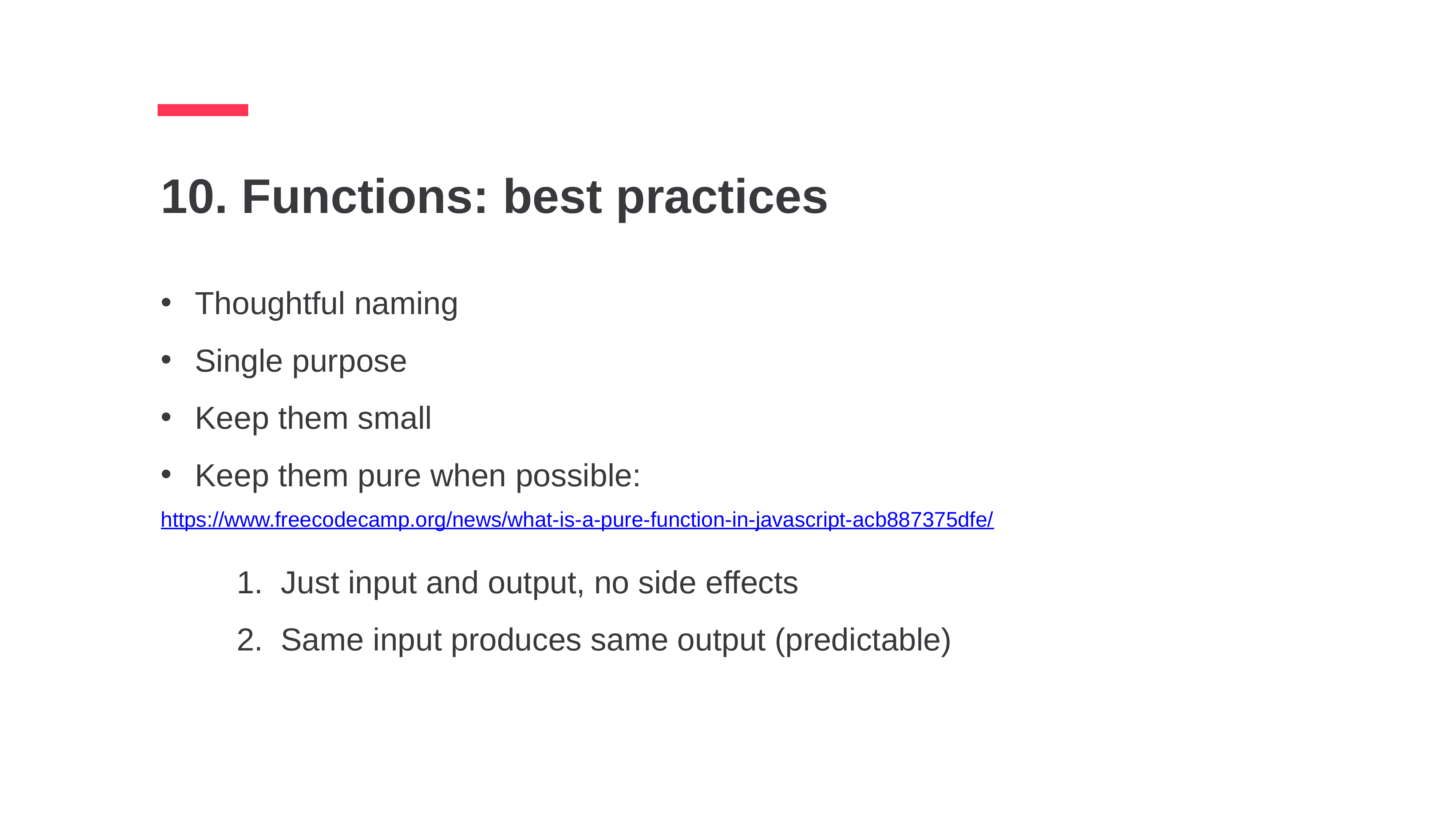

10. Functions: best practices
Thoughtful naming
Single purpose
Keep them small
Keep them pure when possible:
https://www.freecodecamp.org/news/what-is-a-pure-function-in-javascript-acb887375dfe/

Just input and output, no side effects
Same input produces same output (predictable)